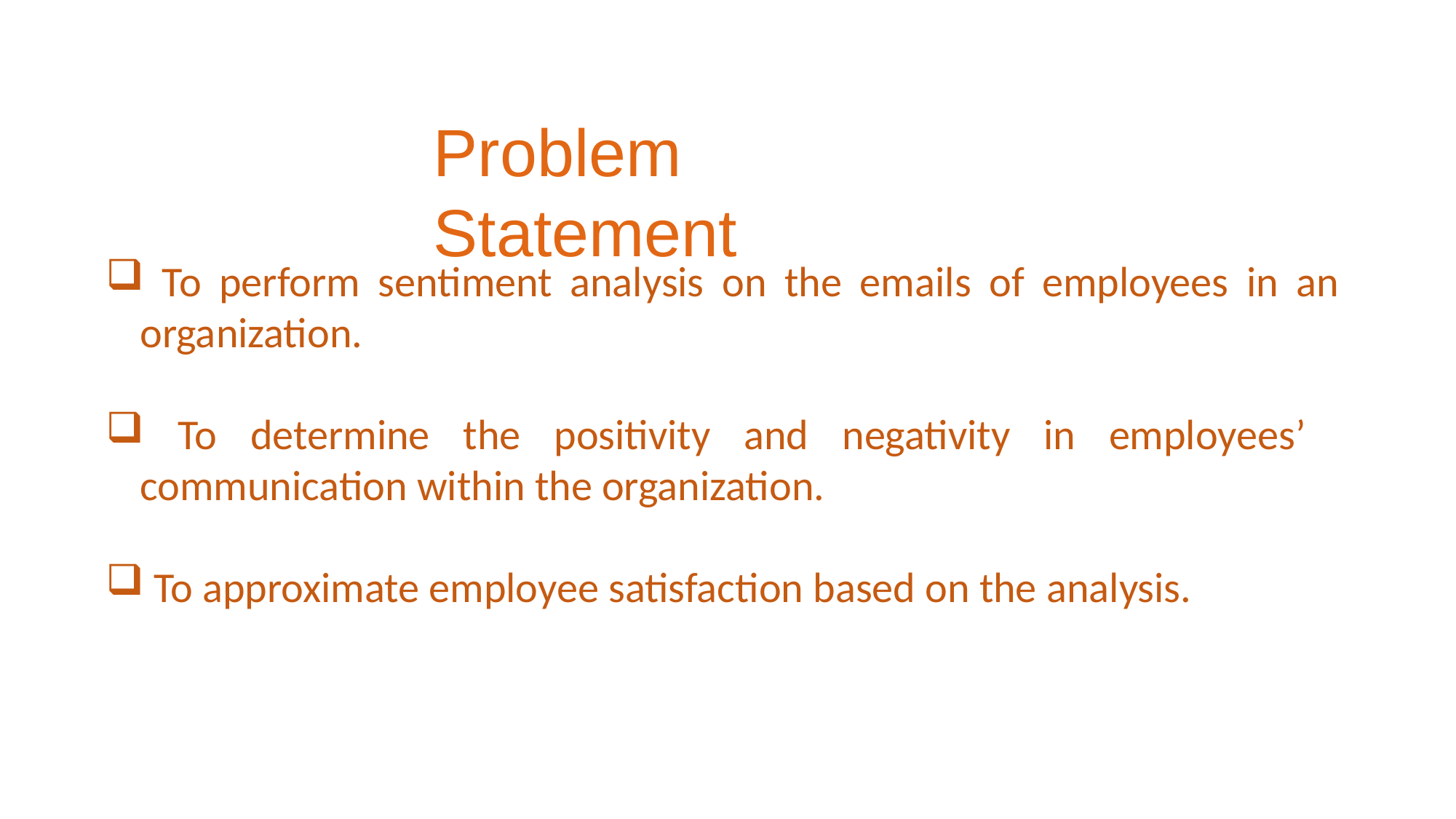

Problem Statement
 To perform sentiment analysis on the emails of employees in an organization.

 To determine the positivity and negativity in employees’  communication within the organization.

 To approximate employee satisfaction based on the analysis.